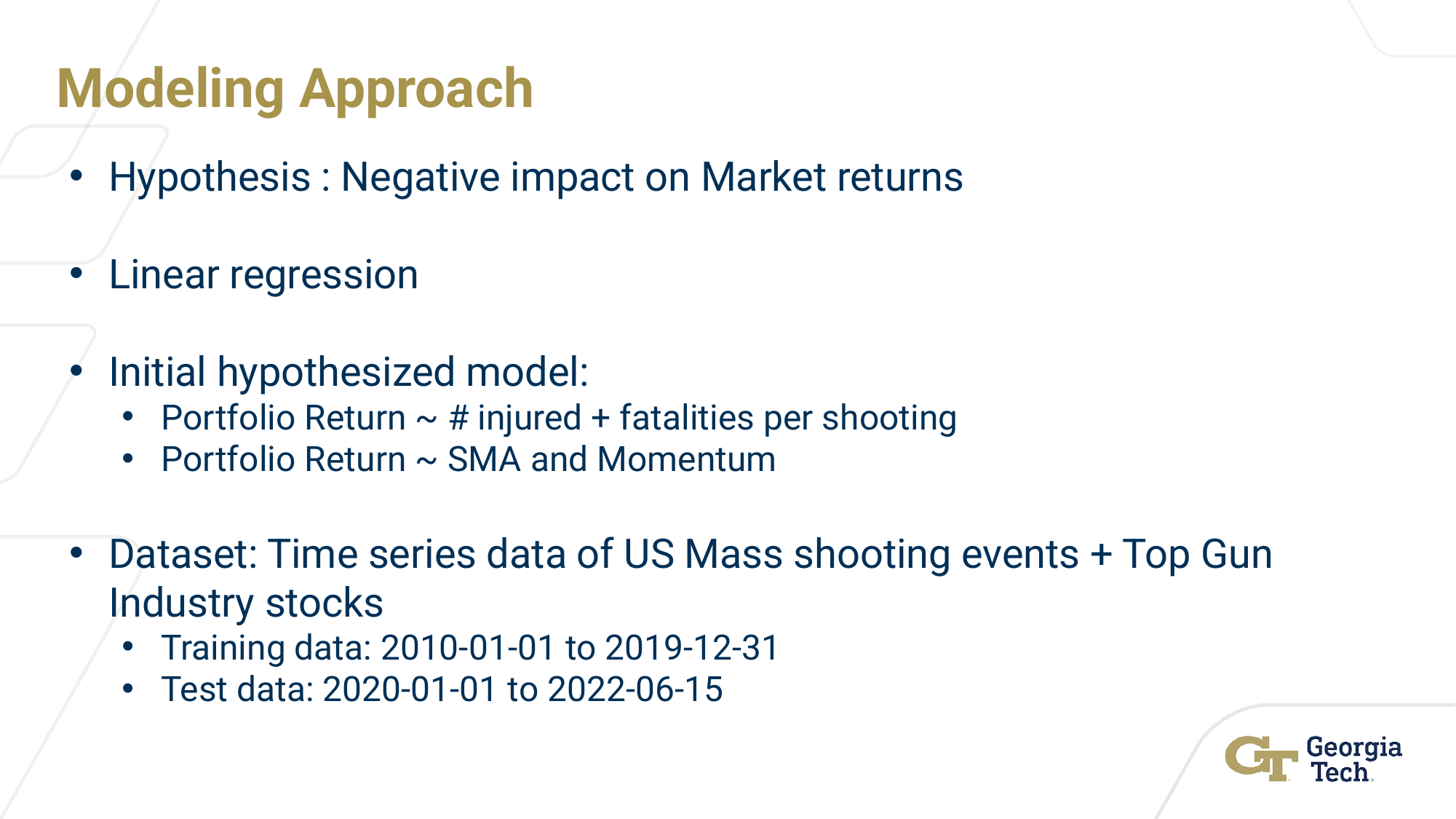

# Modeling Approach
Hypothesis : Negative impact on Market returns

Linear regression

Initial hypothesized model:
Portfolio Return ~ # injured + fatalities per shooting
Portfolio Return ~ SMA and Momentum

Dataset: Time series data of US Mass shooting events + Top Gun Industry stocks
Training data: 2010-01-01 to 2019-12-31
Test data: 2020-01-01 to 2022-06-15